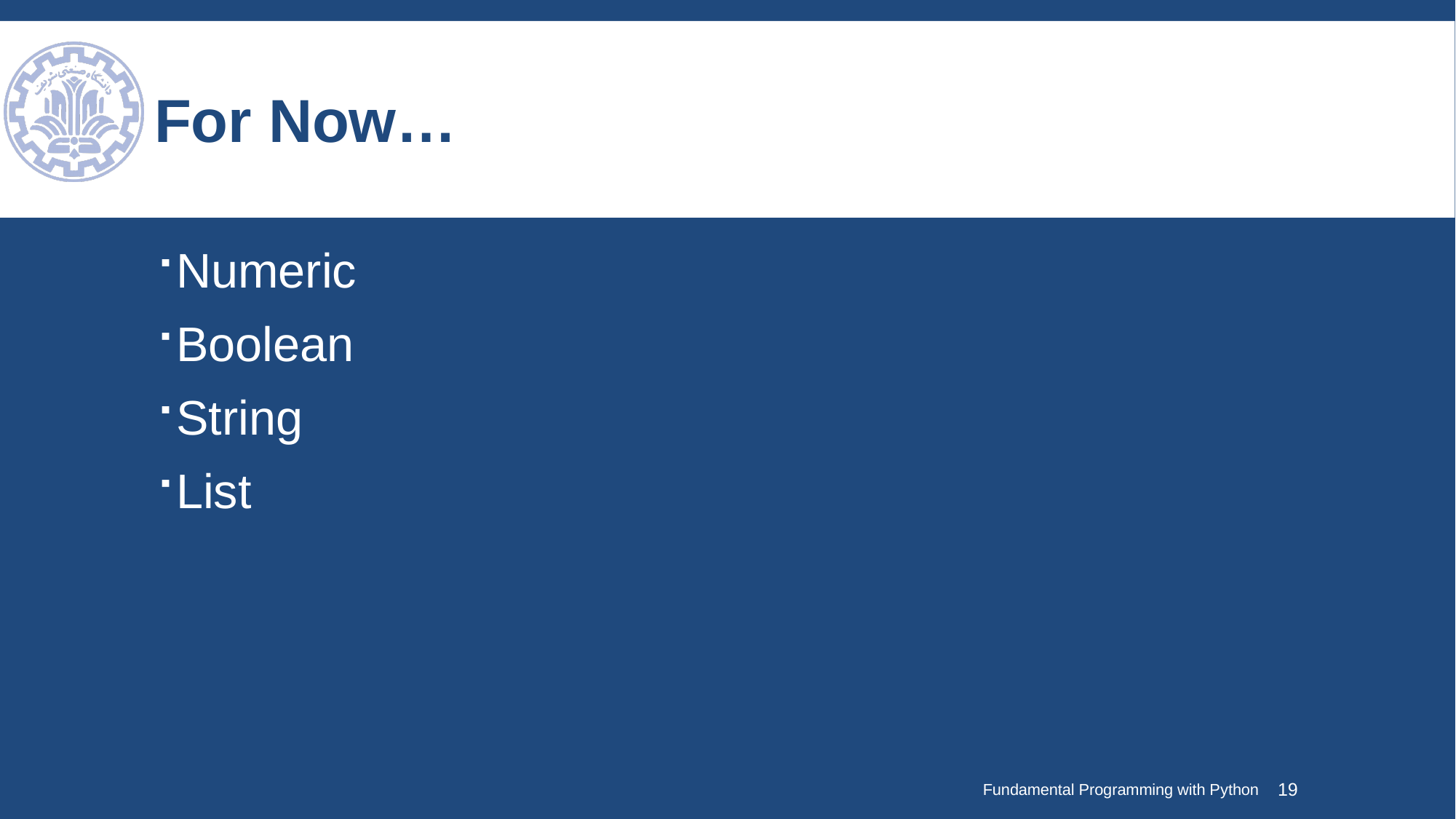

# For Now…
Numeric
Boolean
String
List

Fundamental Programming with Python
19